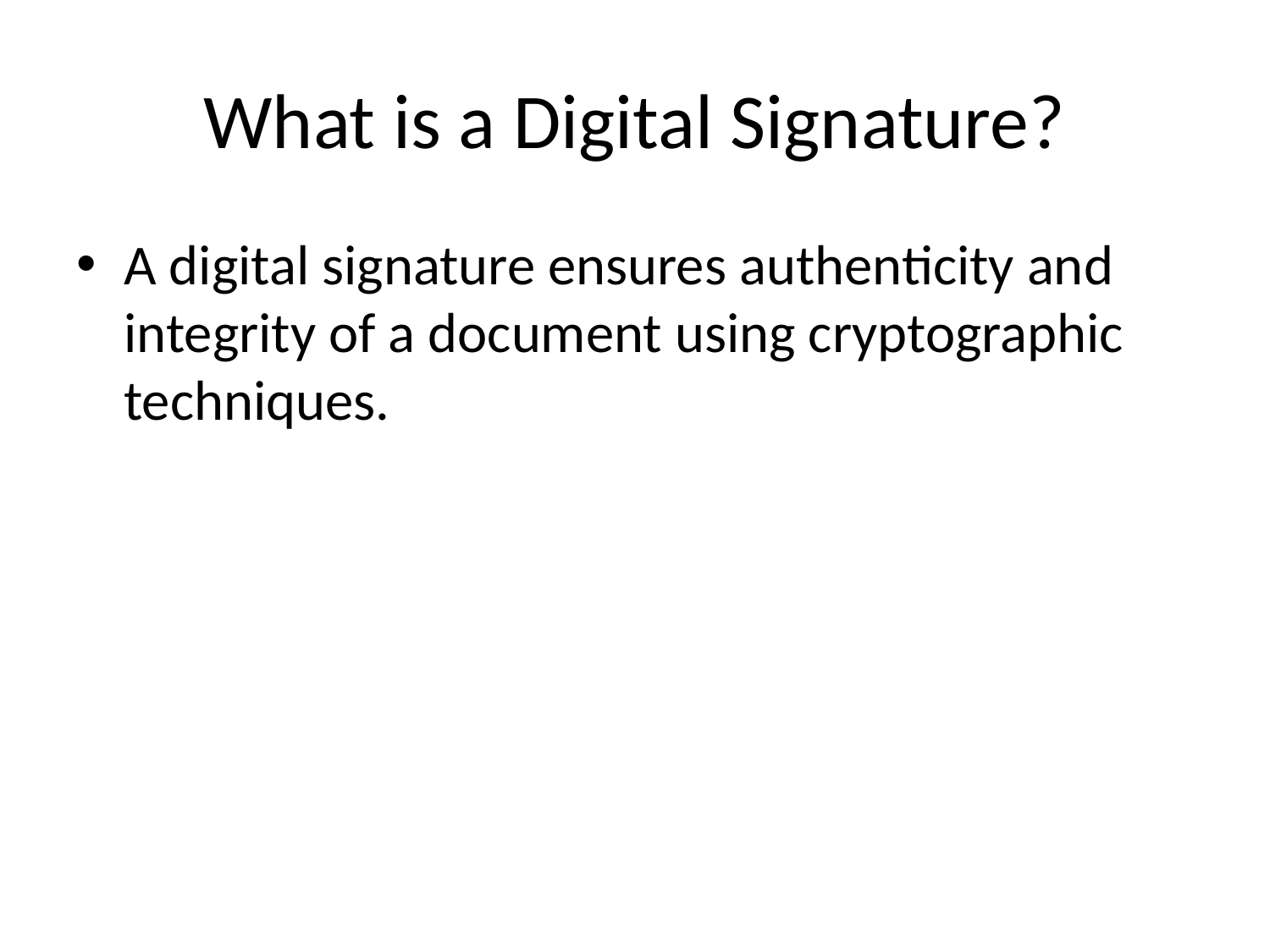

# What is a Digital Signature?
A digital signature ensures authenticity and integrity of a document using cryptographic techniques.